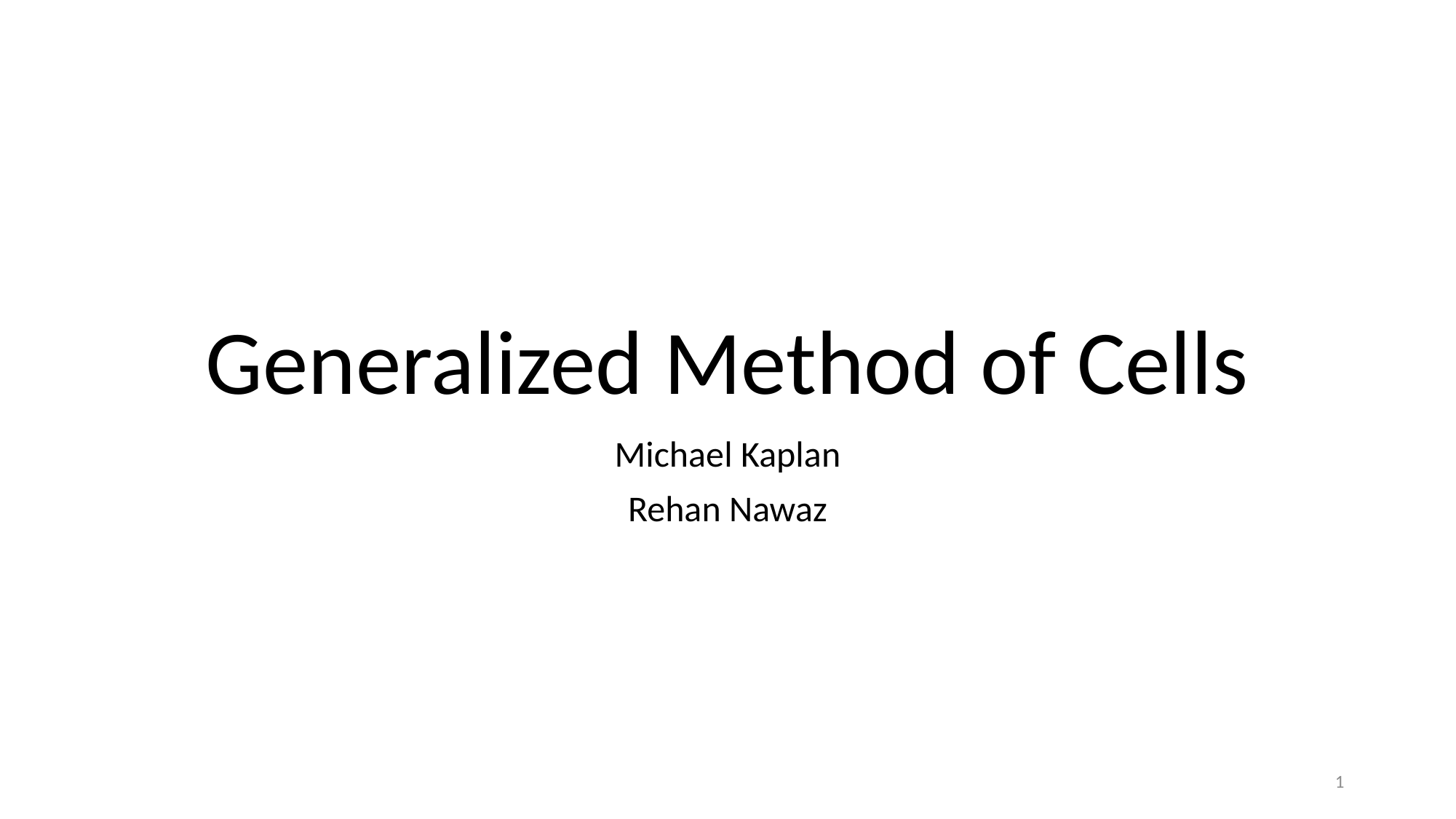

# Generalized Method of Cells
Michael Kaplan
Rehan Nawaz
1